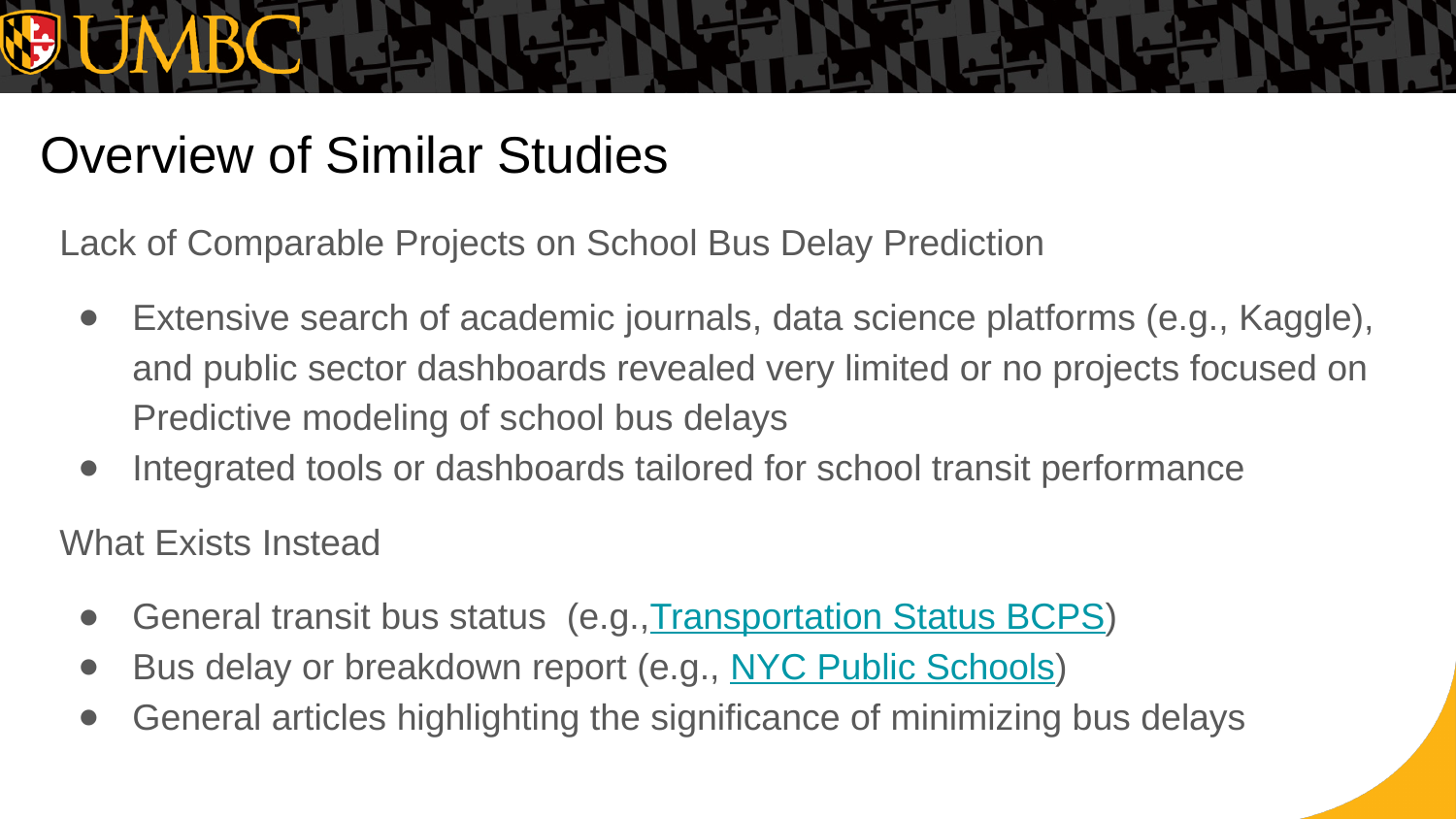

# Overview of Similar Studies
Lack of Comparable Projects on School Bus Delay Prediction
Extensive search of academic journals, data science platforms (e.g., Kaggle), and public sector dashboards revealed very limited or no projects focused on Predictive modeling of school bus delays
Integrated tools or dashboards tailored for school transit performance
What Exists Instead
General transit bus status  (e.g.,Transportation Status BCPS)
Bus delay or breakdown report (e.g., NYC Public Schools)
General articles highlighting the significance of minimizing bus delays